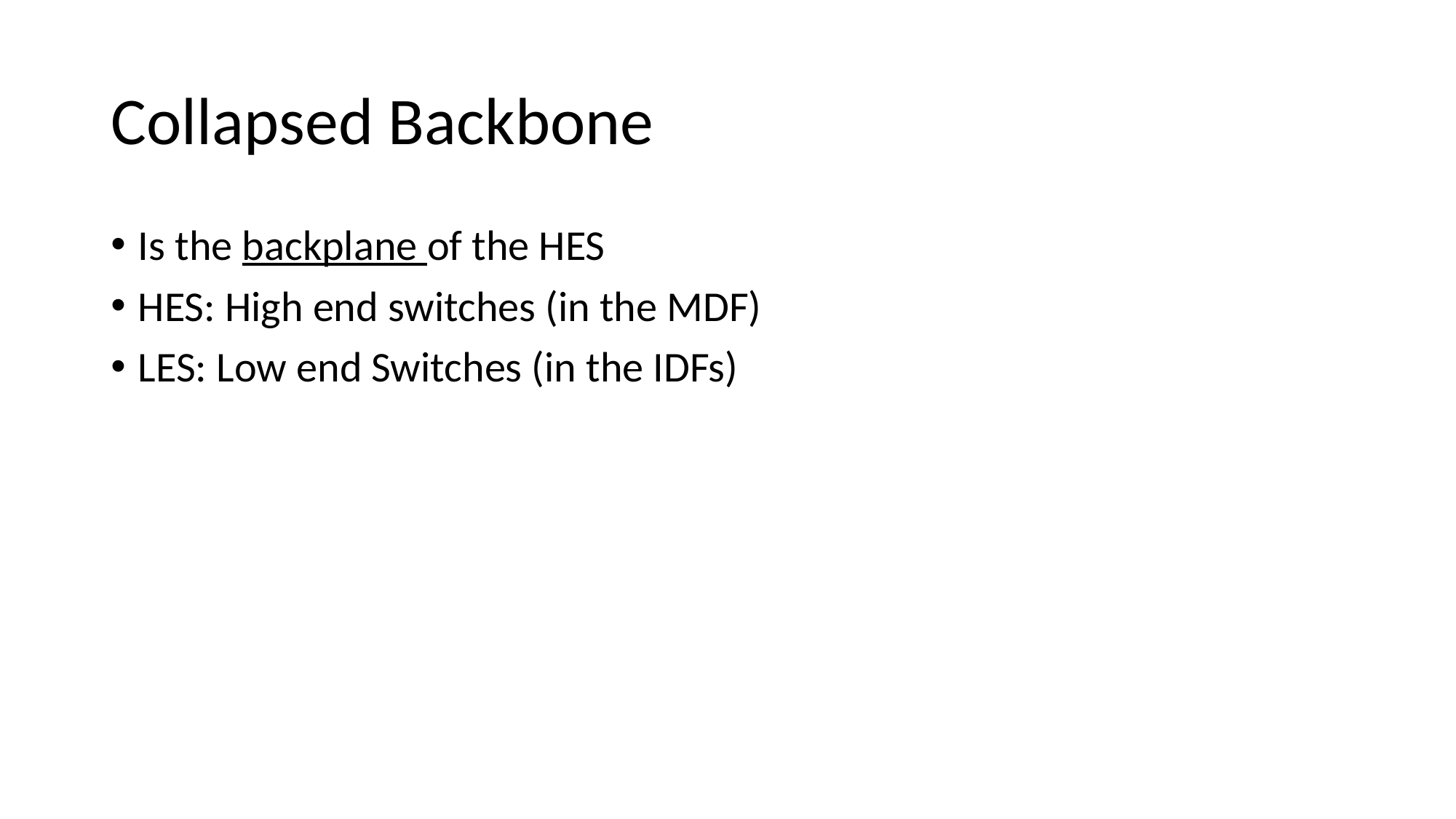

# Collapsed Backbone
Is the backplane of the HES
HES: High end switches (in the MDF)
LES: Low end Switches (in the IDFs)